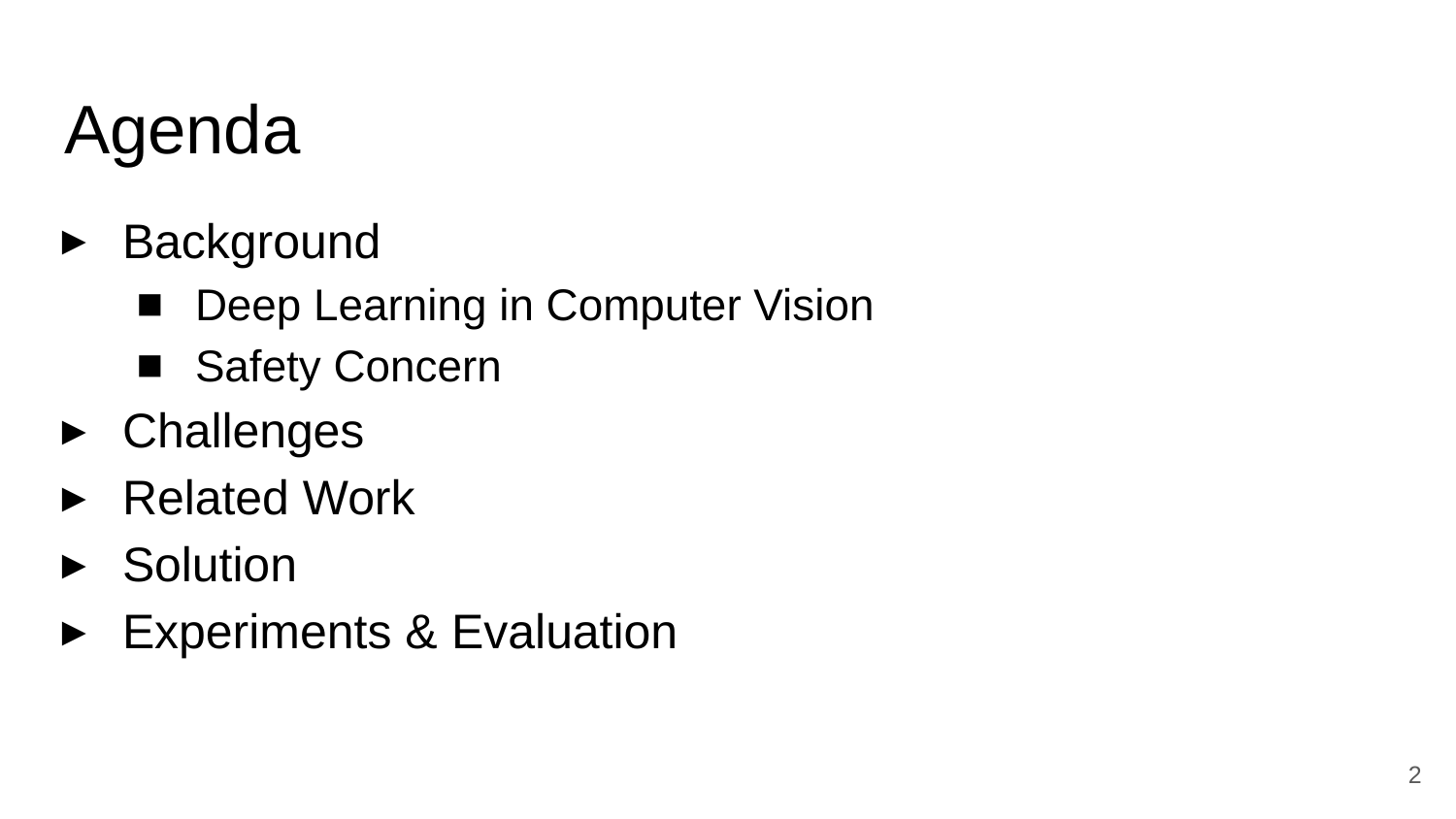

# Agenda
Background
Deep Learning in Computer Vision
Safety Concern
Challenges
Related Work
Solution
Experiments & Evaluation
2